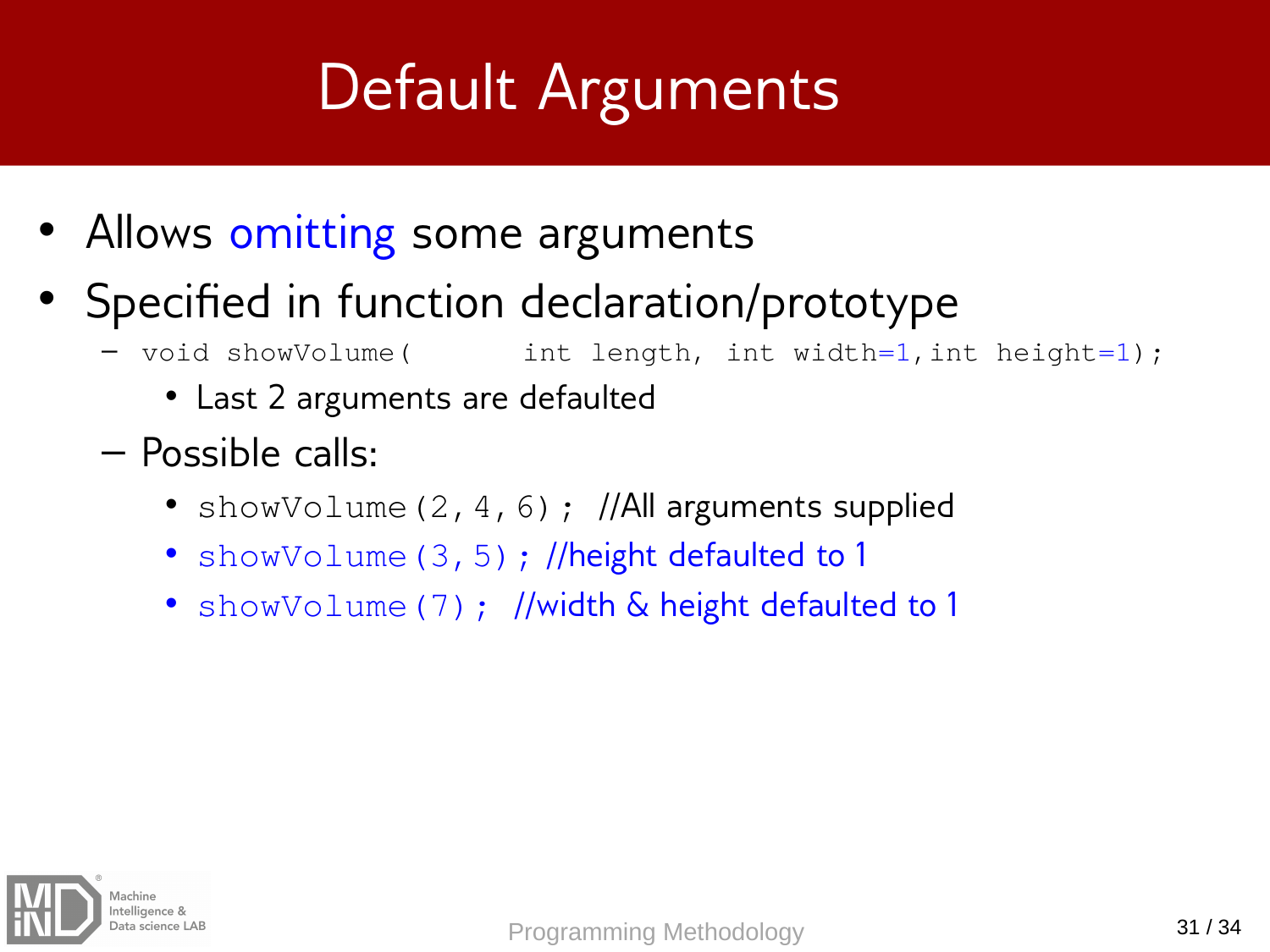

# Default Arguments
Allows omitting some arguments
Specified in function declaration/prototype
void showVolume(	int length, int width=1,int height=1);
Last 2 arguments are defaulted
Possible calls:
showVolume(2,4,6); //All arguments supplied
showVolume(3,5); //height defaulted to 1
showVolume(7); //width & height defaulted to 1
31 / 34